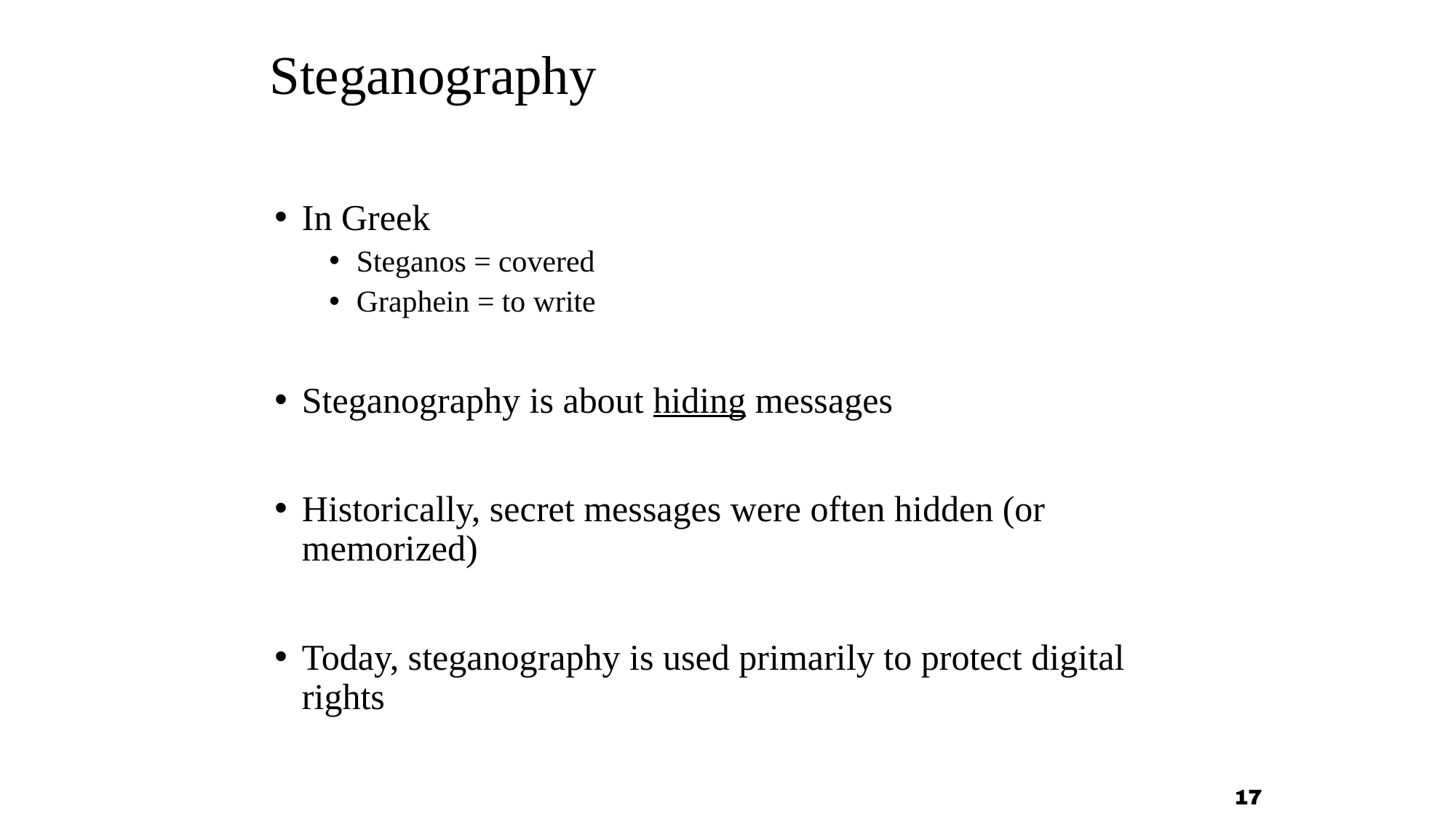

# Steganography
In Greek
Steganos = covered
Graphein = to write

Steganography is about hiding messages

Historically, secret messages were often hidden (or memorized)

Today, steganography is used primarily to protect digital rights
17